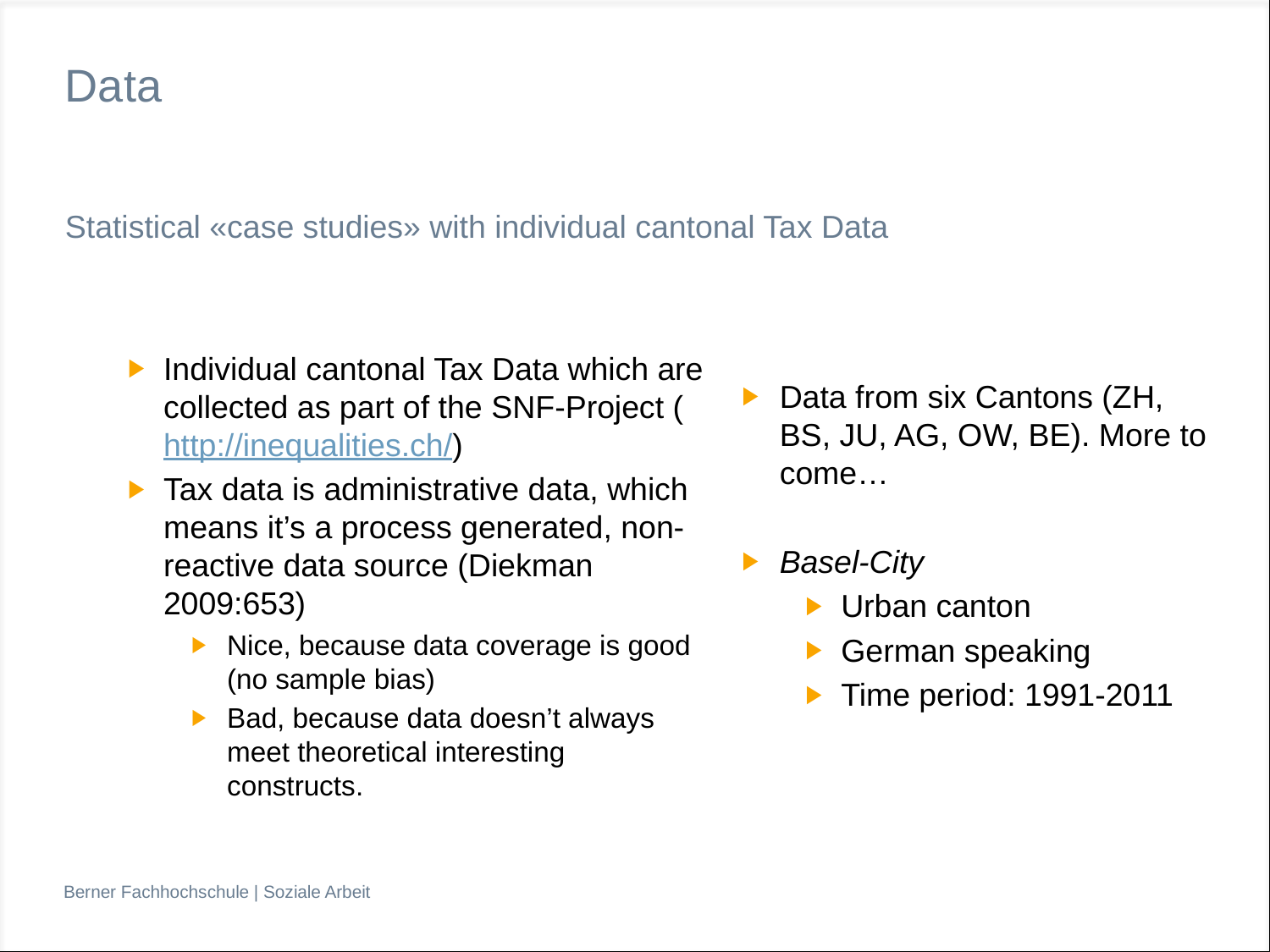

# Data
Statistical «case studies» with individual cantonal Tax Data

Data from six Cantons (ZH, BS, JU, AG, OW, BE). More to come…

Basel-City
Urban canton
German speaking
Time period: 1991-2011
Individual cantonal Tax Data which are collected as part of the SNF-Project (http://inequalities.ch/)
Tax data is administrative data, which means it’s a process generated, non-reactive data source (Diekman 2009:653)
Nice, because data coverage is good (no sample bias)
Bad, because data doesn’t always meet theoretical interesting constructs.